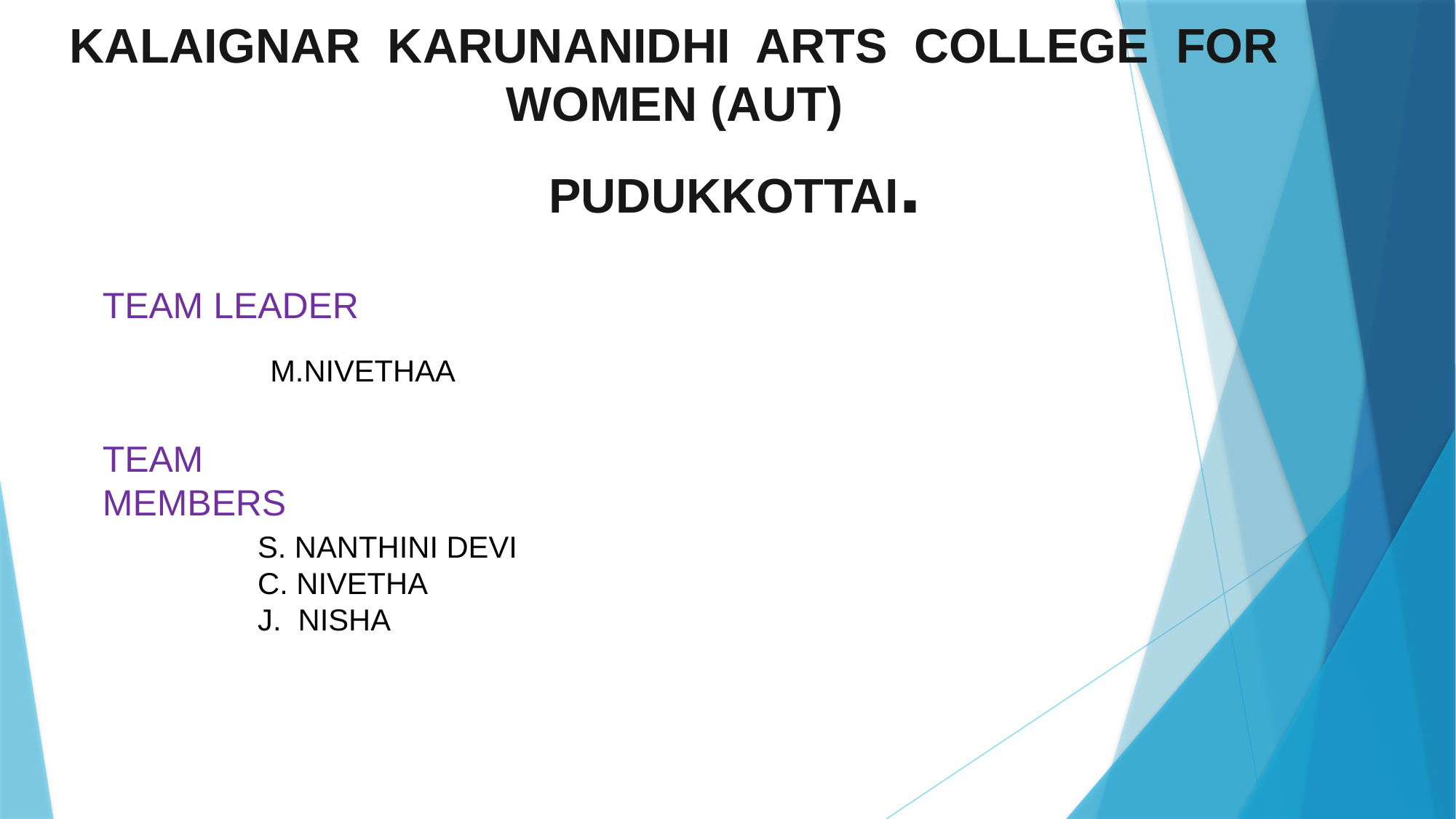

KALAIGNAR  KARUNANIDHI  ARTS  COLLEGE  FOR  WOMEN (AUT)
         PUDUKKOTTAI.
TEAM LEADER
M.NIVETHAA
TEAM  MEMBERS

S. NANTHINI DEVI
C. NIVETHA
J.  NISHA